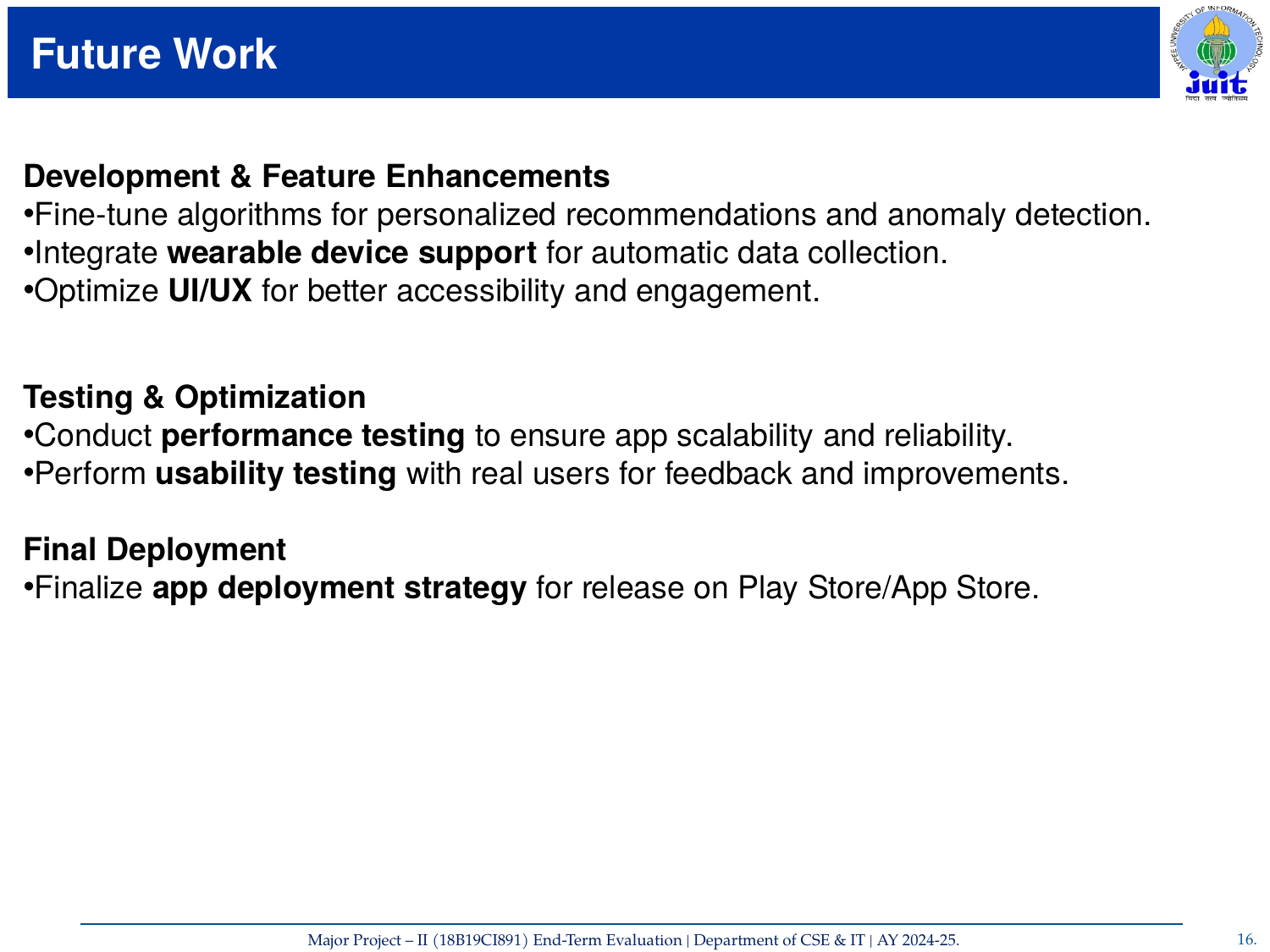

# Future Work

Development & Feature Enhancements
Fine-tune algorithms for personalized recommendations and anomaly detection.
Integrate wearable device support for automatic data collection.
Optimize UI/UX for better accessibility and engagement.

Testing & Optimization
Conduct performance testing to ensure app scalability and reliability.
Perform usability testing with real users for feedback and improvements.

Final Deployment
Finalize app deployment strategy for release on Play Store/App Store.